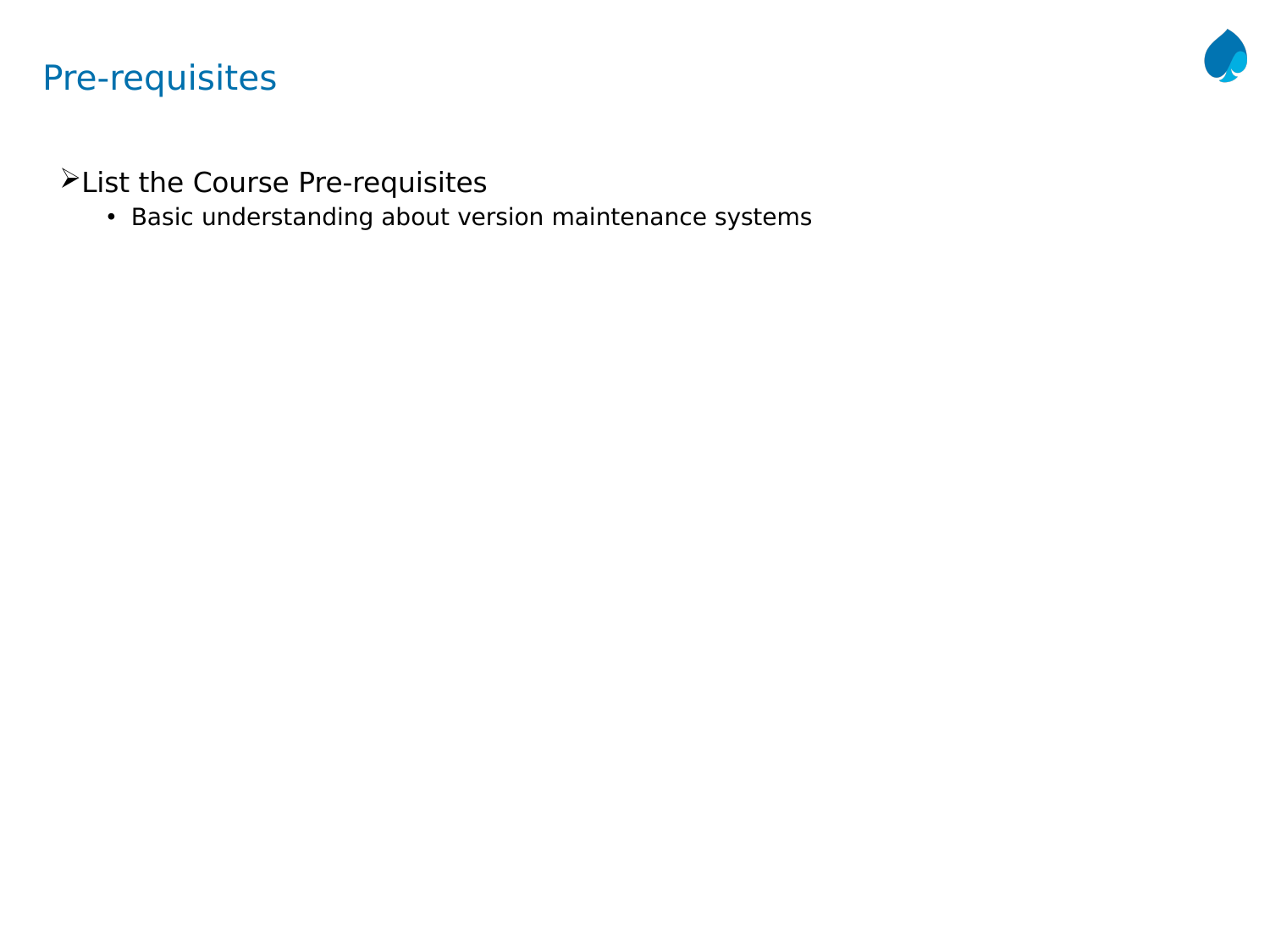

# Pre-requisites
List the Course Pre-requisites
Basic understanding about version maintenance systems